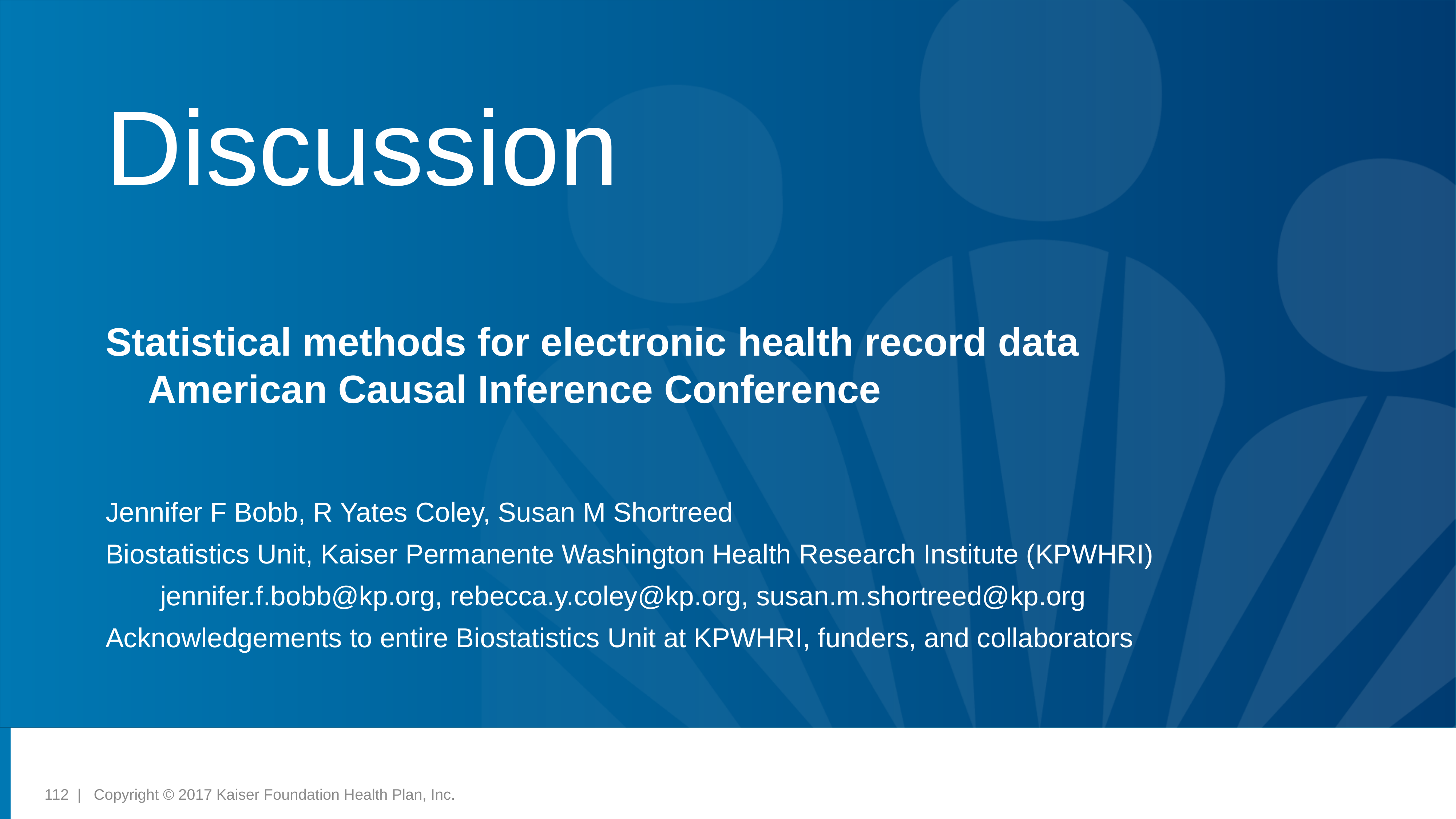

Discussion
# Statistical methods for electronic health record data American Causal Inference Conference
Jennifer F Bobb, R Yates Coley, Susan M Shortreed
Biostatistics Unit, Kaiser Permanente Washington Health Research Institute (KPWHRI)
	jennifer.f.bobb@kp.org, rebecca.y.coley@kp.org, susan.m.shortreed@kp.org
Acknowledgements to entire Biostatistics Unit at KPWHRI, funders, and collaborators